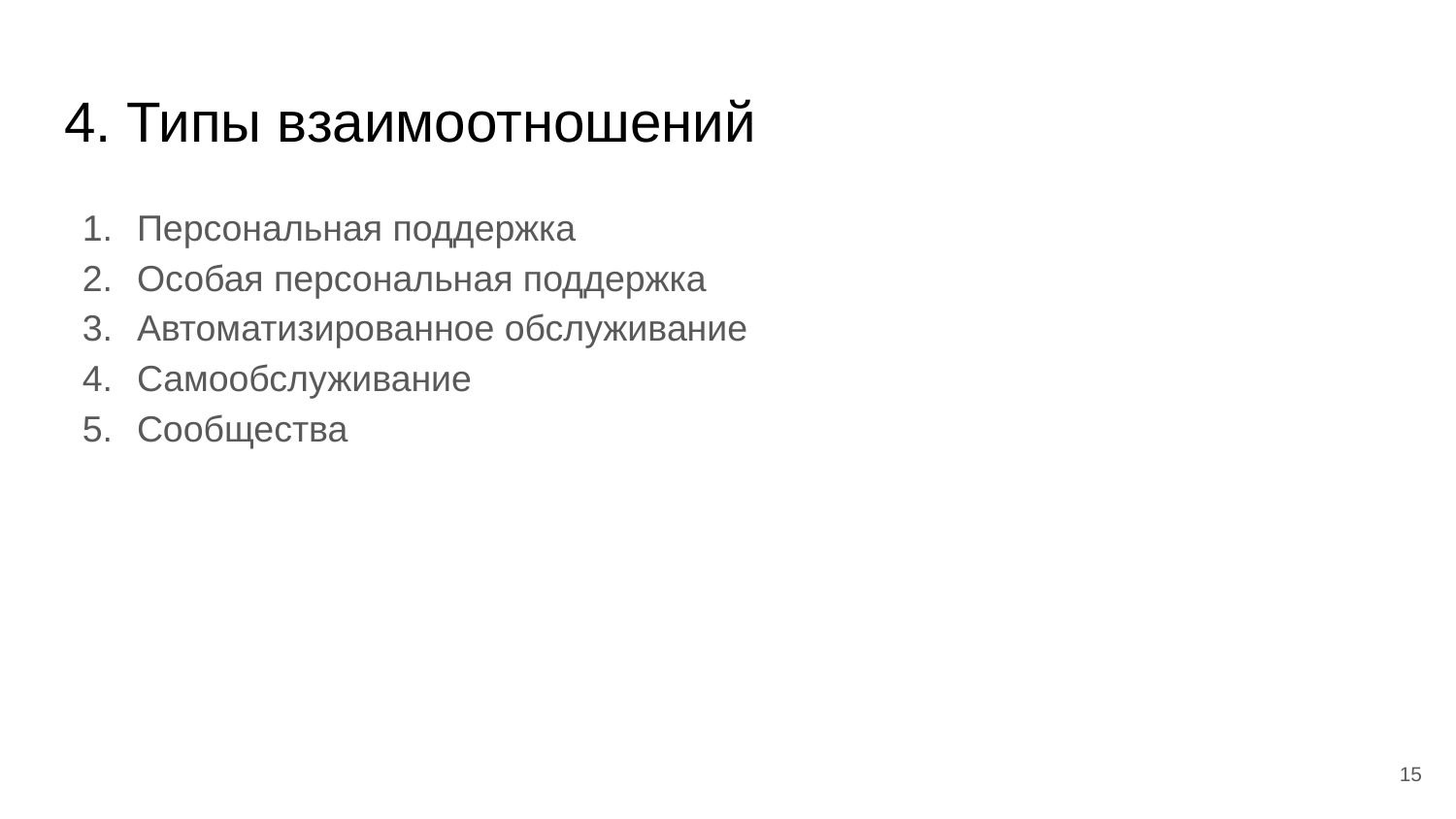

# 4. Типы взаимоотношений
Персональная поддержка
Особая персональная поддержка
Автоматизированное обслуживание
Самообслуживание
Сообщества

15